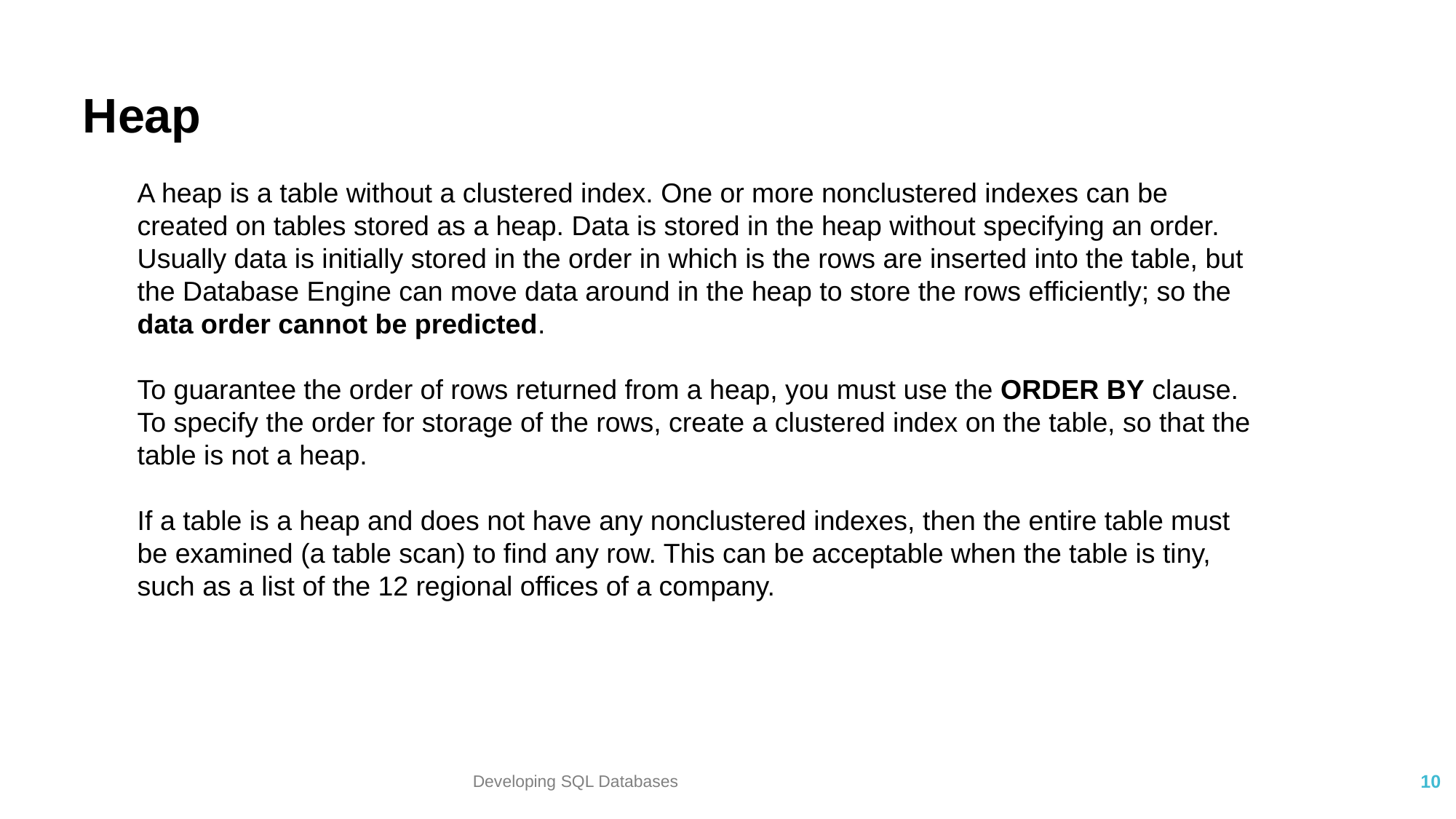

Heap

A heap is a table without a clustered index. One or more nonclustered indexes can be created on tables stored as a heap. Data is stored in the heap without specifying an order. Usually data is initially stored in the order in which is the rows are inserted into the table, but the Database Engine can move data around in the heap to store the rows efficiently; so the data order cannot be predicted.

To guarantee the order of rows returned from a heap, you must use the ORDER BY clause. To specify the order for storage of the rows, create a clustered index on the table, so that the table is not a heap.

If a table is a heap and does not have any nonclustered indexes, then the entire table must be examined (a table scan) to find any row. This can be acceptable when the table is tiny, such as a list of the 12 regional offices of a company.

Developing SQL Databases
10